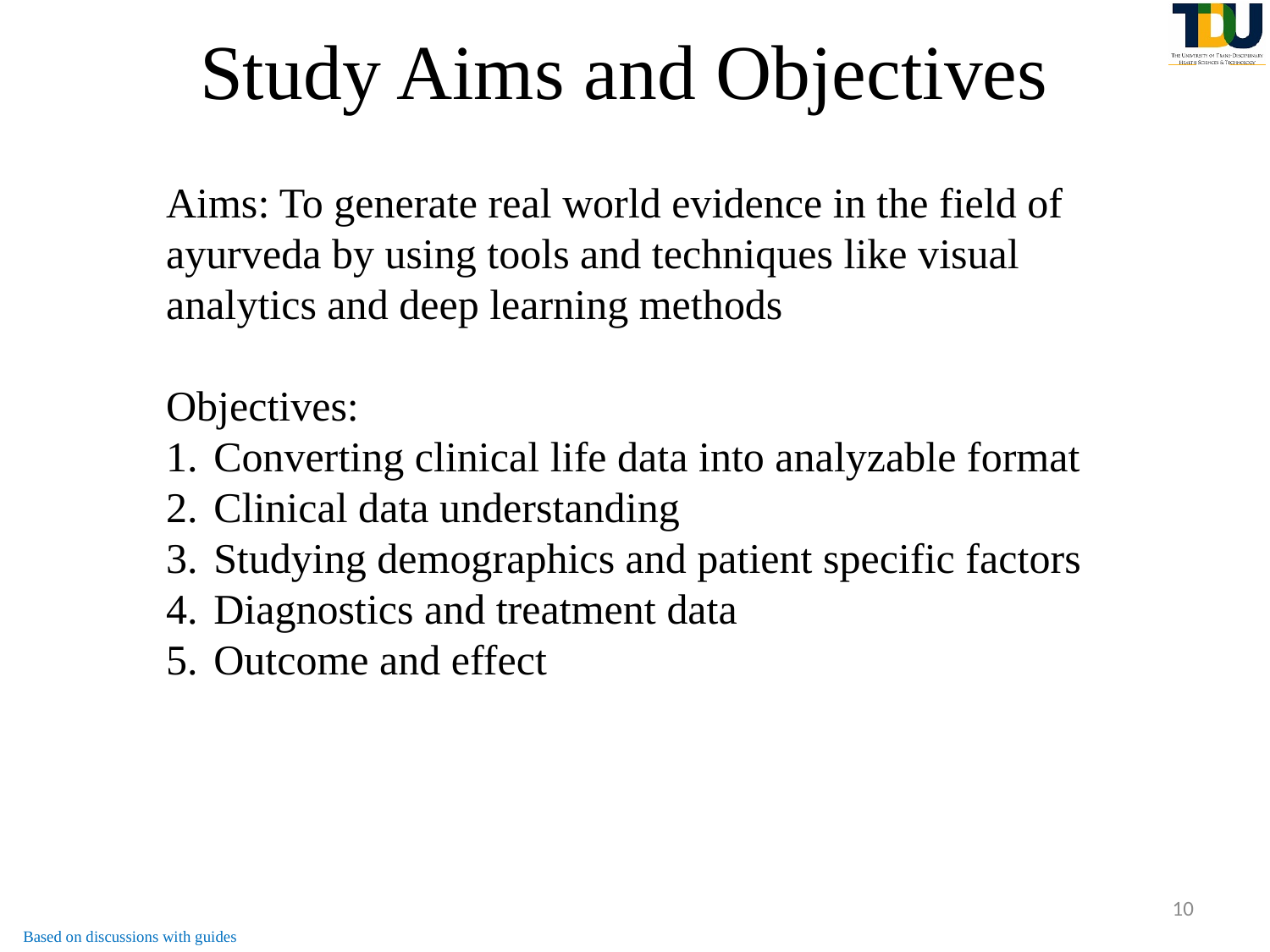

# Study Aims and Objectives
Aims: To generate real world evidence in the field of ayurveda by using tools and techniques like visual analytics and deep learning methods
Objectives:
Converting clinical life data into analyzable format
Clinical data understanding
Studying demographics and patient specific factors
Diagnostics and treatment data
Outcome and effect
10
Based on discussions with guides